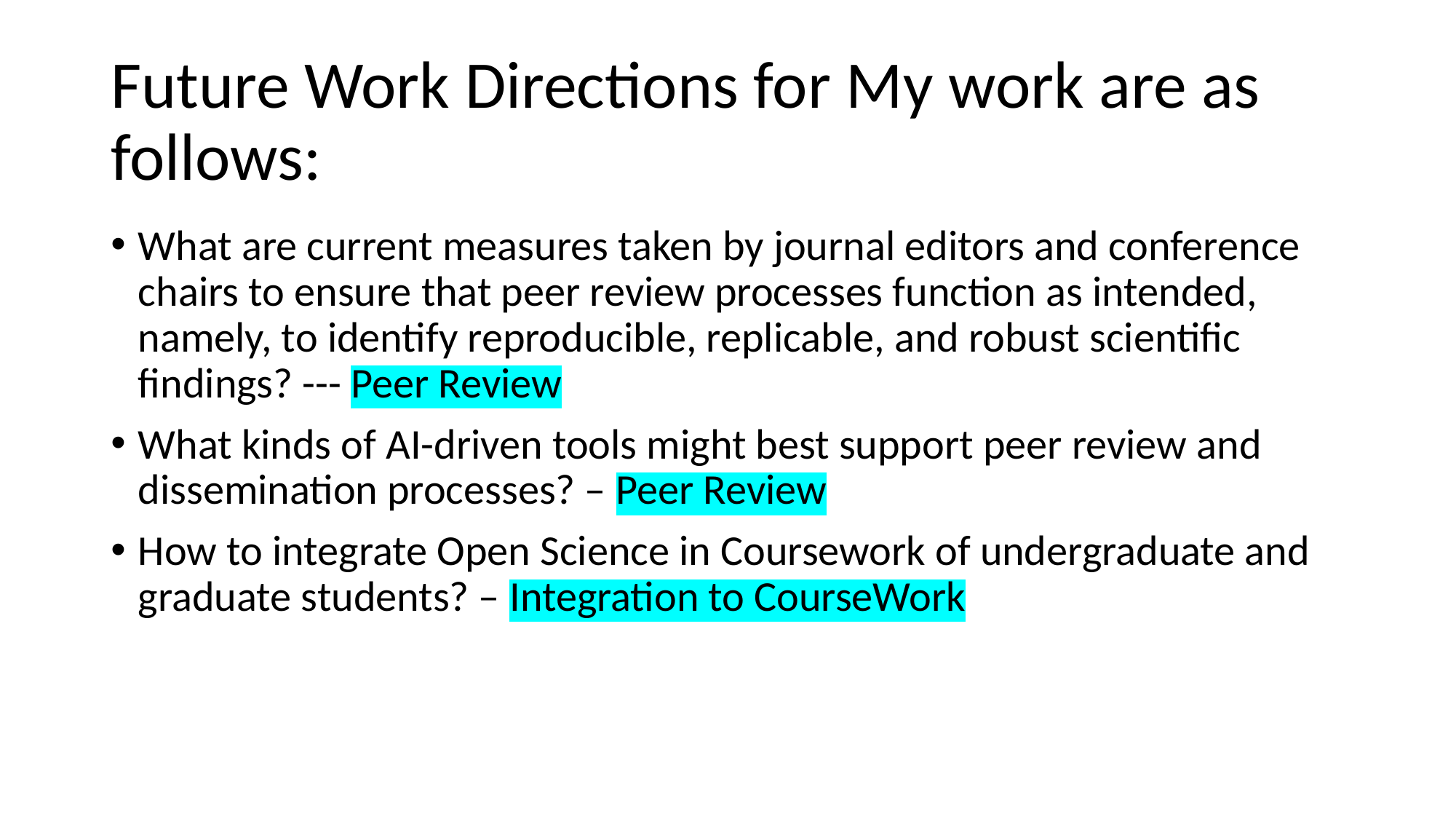

# Future Work Directions for My work are as follows:
What are current measures taken by journal editors and conference chairs to ensure that peer review processes function as intended, namely, to identify reproducible, replicable, and robust scientific findings? --- Peer Review
What kinds of AI-driven tools might best support peer review and dissemination processes? – Peer Review
How to integrate Open Science in Coursework of undergraduate and graduate students? – Integration to CourseWork